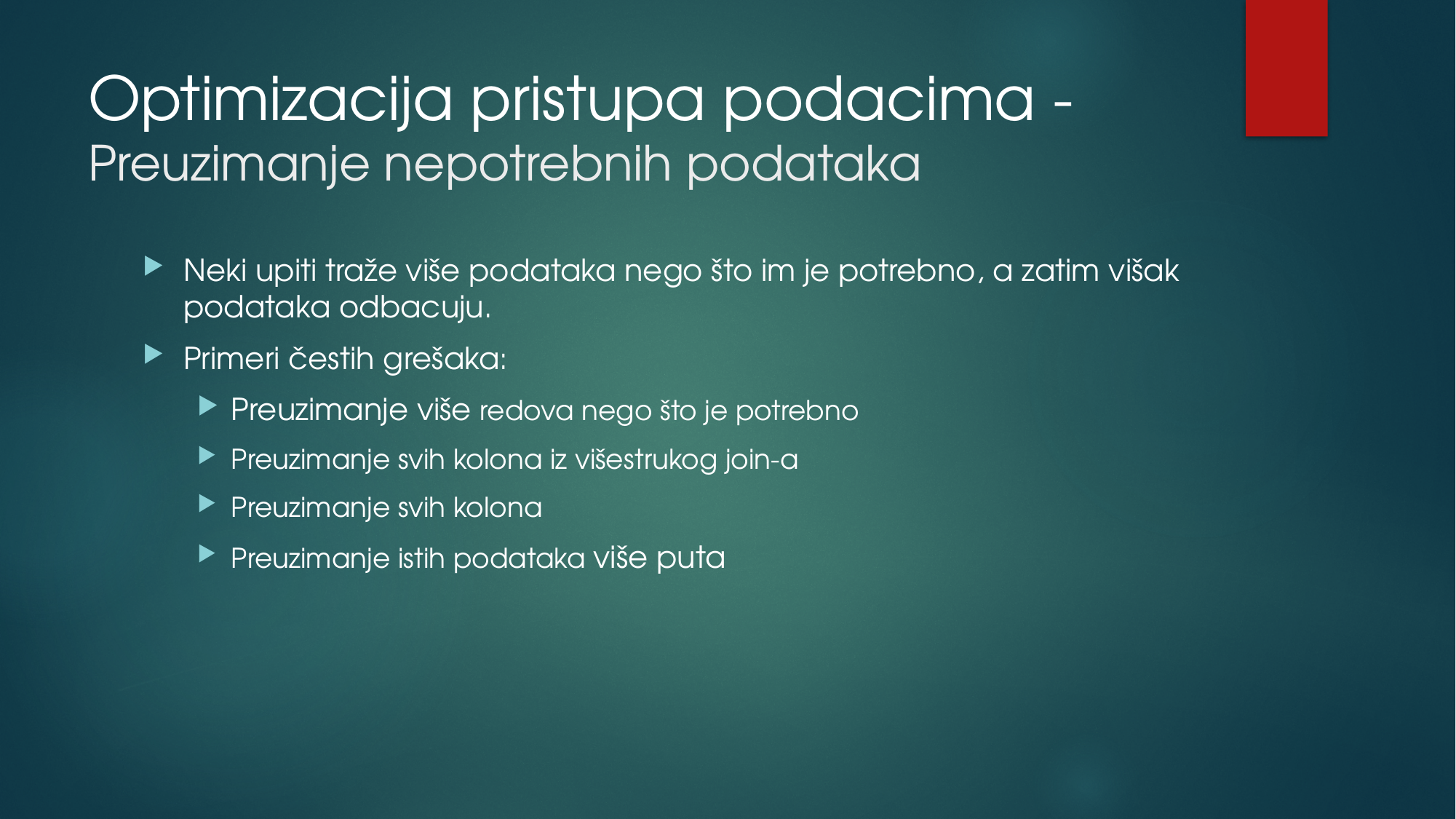

# Optimizacija pristupa podacima - Preuzimanje nepotrebnih podataka
Neki upiti traže više podataka nego što im je potrebno, a zatim višak podataka odbacuju.
Primeri čestih grešaka:
Preuzimanje više redova nego što je potrebno
Preuzimanje svih kolona iz višestrukog join-a
Preuzimanje svih kolona
Preuzimanje istih podataka više puta